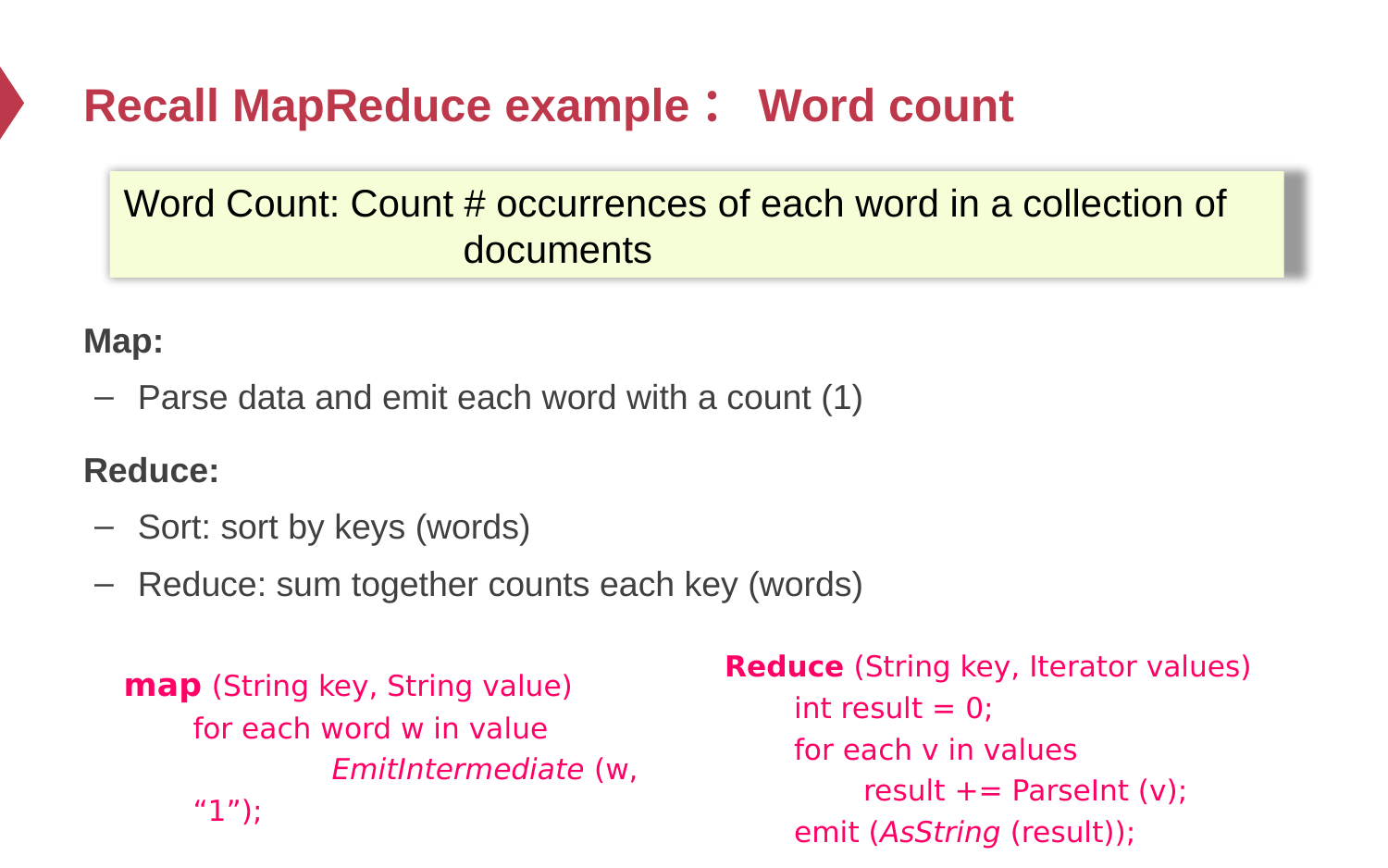

# Recall MapReduce example：Word count
Word Count: Count # occurrences of each word in a collection of documents
Map:
Parse data and emit each word with a count (1)
Reduce:
Sort: sort by keys (words)
Reduce: sum together counts each key (words)
Reduce (String key, Iterator values)
int result = 0;
for each v in values
result += ParseInt (v);
emit (AsString (result));
map (String key, String value)
for each word w in value
	EmitIntermediate (w, “1”);
60